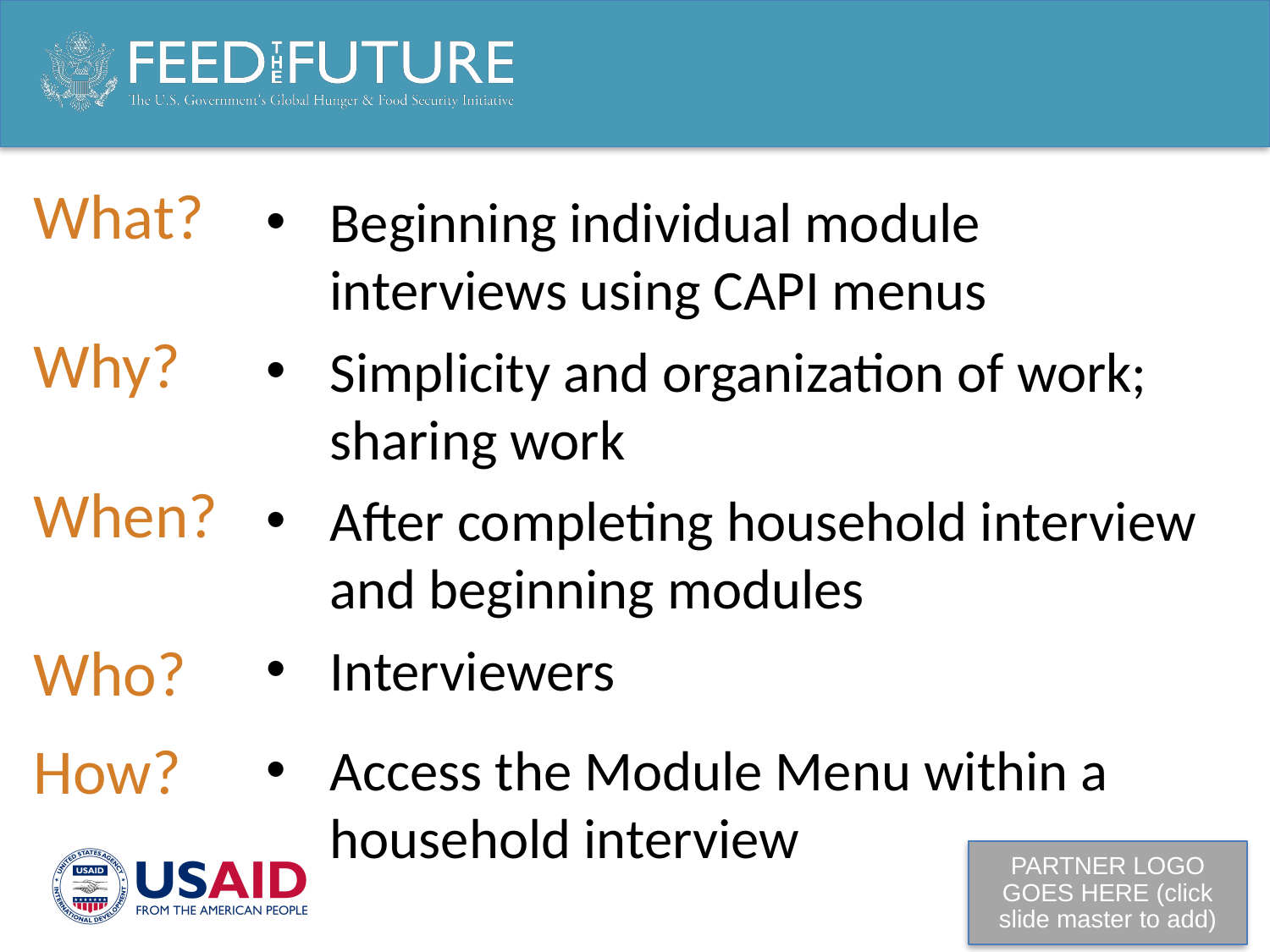

What?

Why?

When?

Who?

How?
Beginning individual module interviews using CAPI menus
Simplicity and organization of work; sharing work
After completing household interview and beginning modules
Interviewers

Access the Module Menu within a household interview